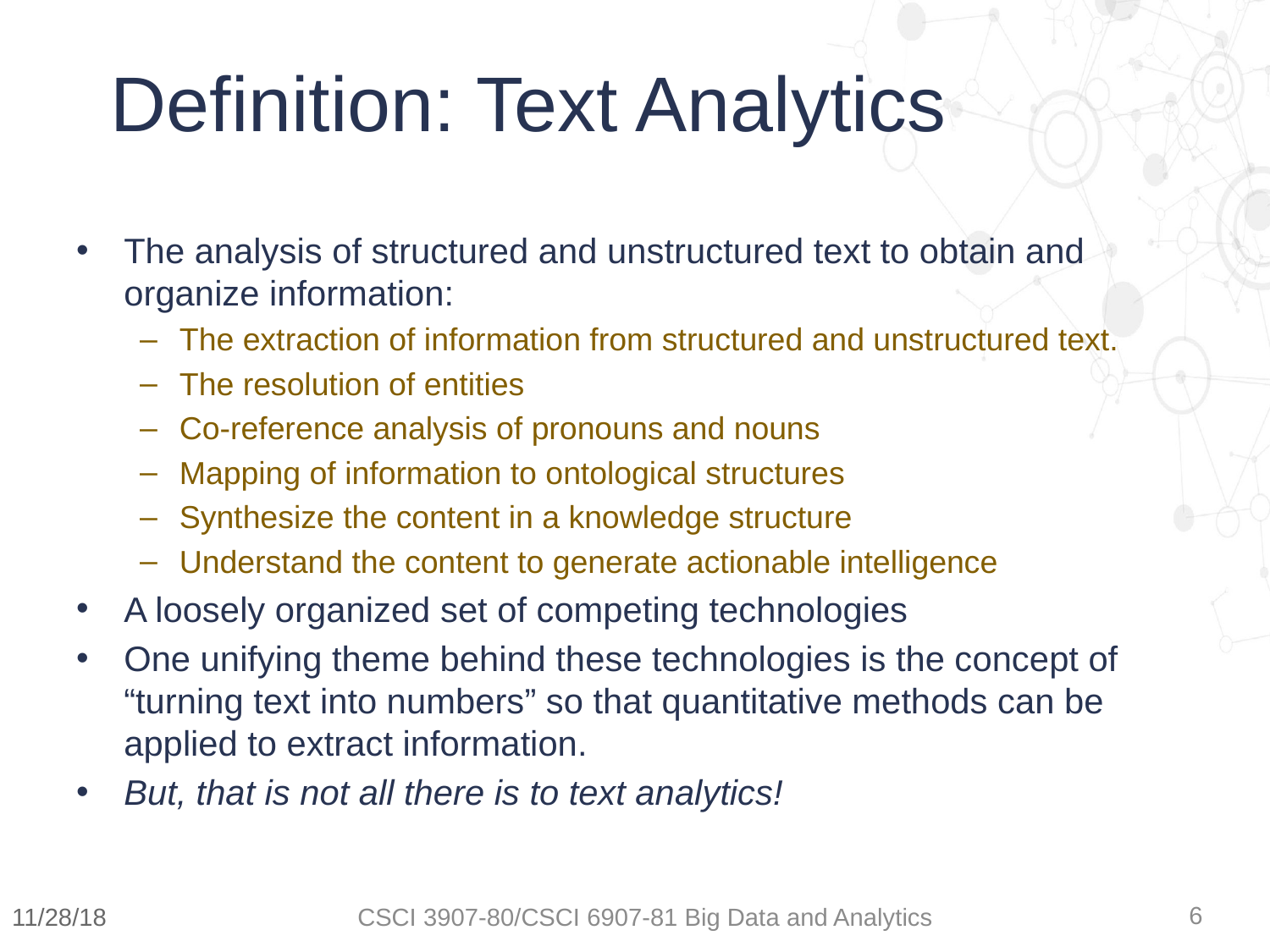

# Definition: Text Analytics
The analysis of structured and unstructured text to obtain and organize information:
The extraction of information from structured and unstructured text.
The resolution of entities
Co-reference analysis of pronouns and nouns
Mapping of information to ontological structures
Synthesize the content in a knowledge structure
Understand the content to generate actionable intelligence
A loosely organized set of competing technologies
One unifying theme behind these technologies is the concept of “turning text into numbers” so that quantitative methods can be applied to extract information.
But, that is not all there is to text analytics!

11/28/18
CSCI 3907-80/CSCI 6907-81 Big Data and Analytics
6